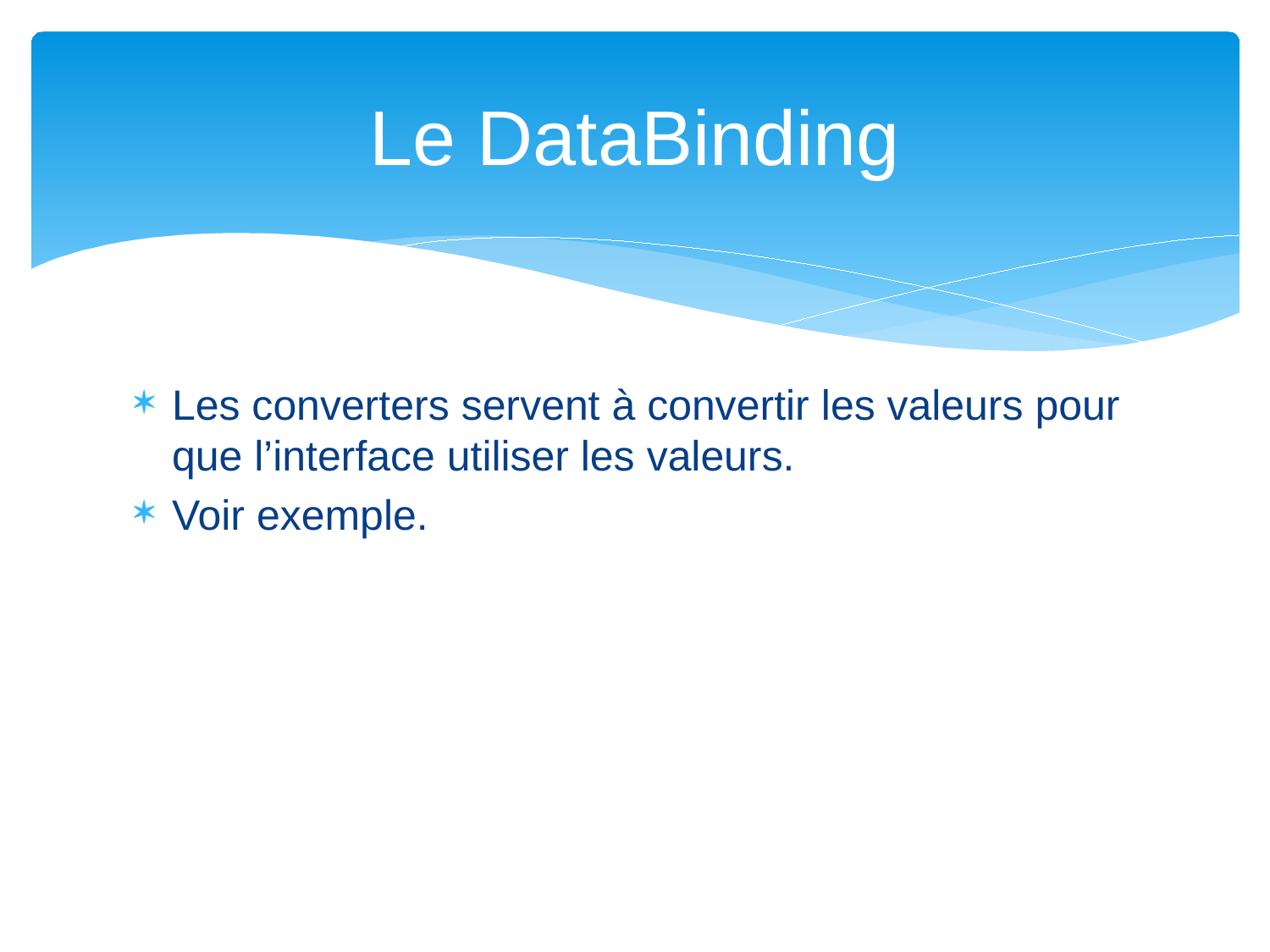

# Le DataBinding
Les converters servent à convertir les valeurs pour que l’interface utiliser les valeurs.
Voir exemple.